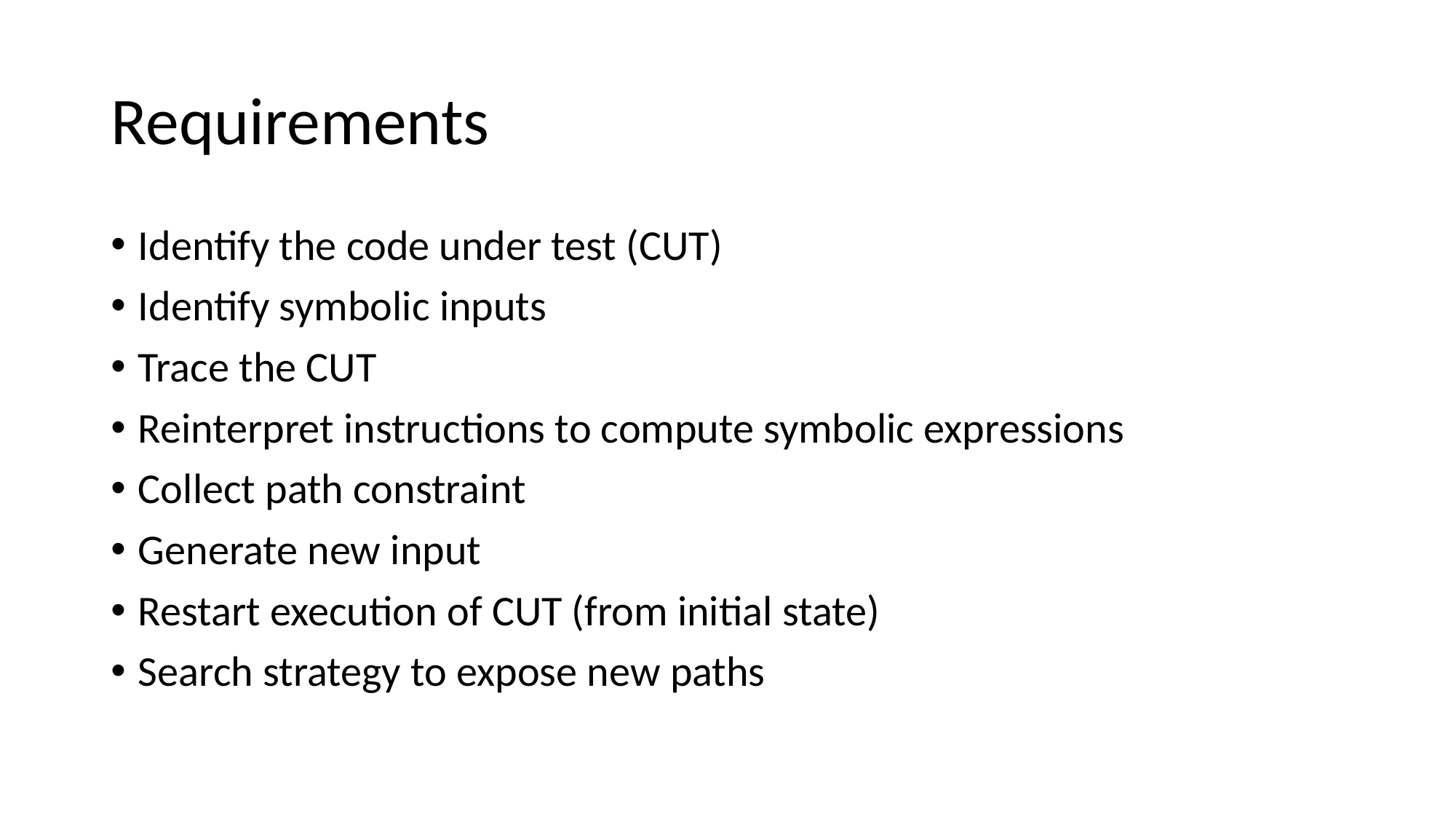

# Requirements
Identify the code under test (CUT)
Identify symbolic inputs
Trace the CUT
Reinterpret instructions to compute symbolic expressions
Collect path constraint
Generate new input
Restart execution of CUT (from initial state)
Search strategy to expose new paths